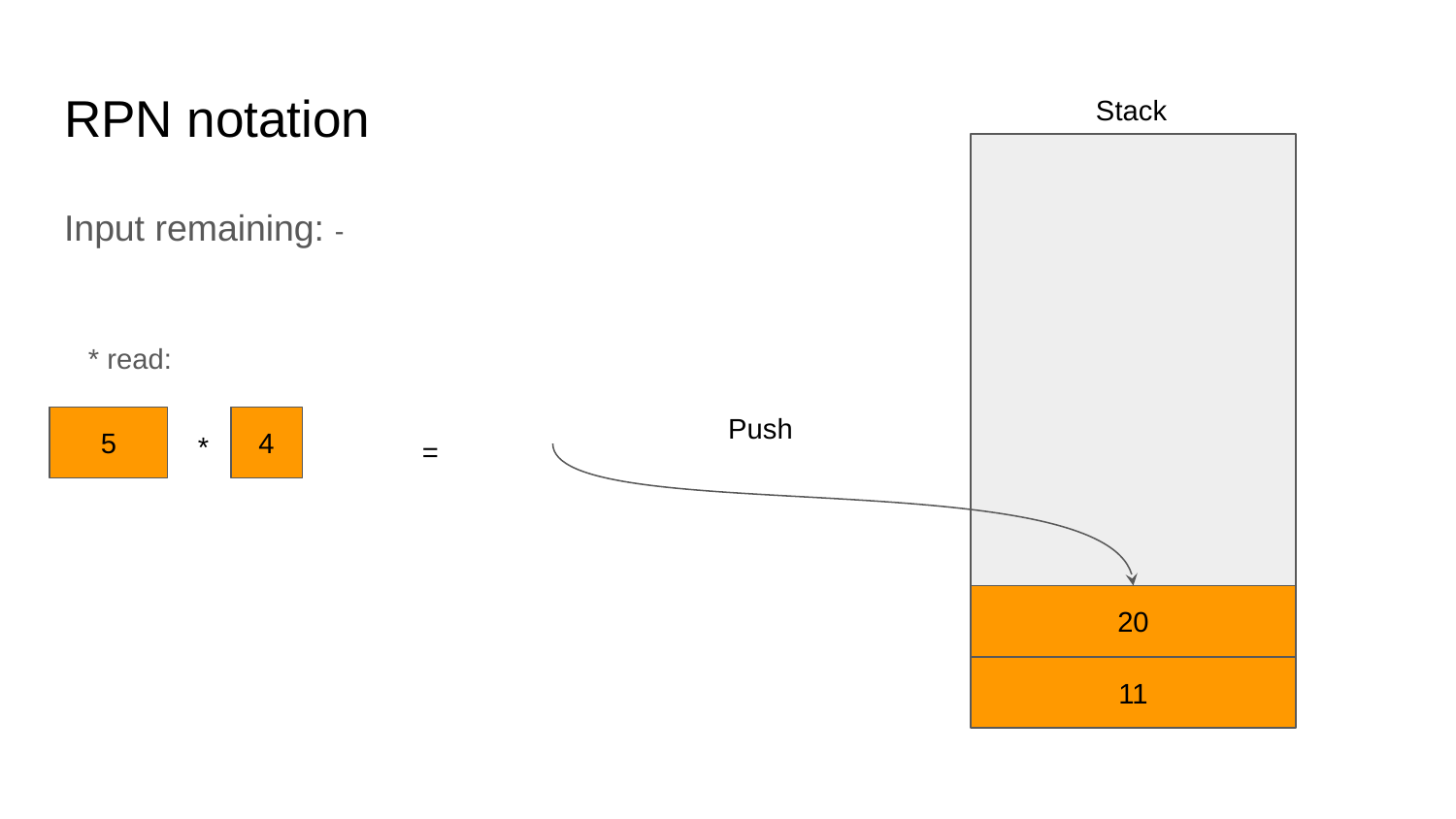

# RPN notation
Stack

Input remaining: -

   * read:

Push
5
4
*
=
20
11